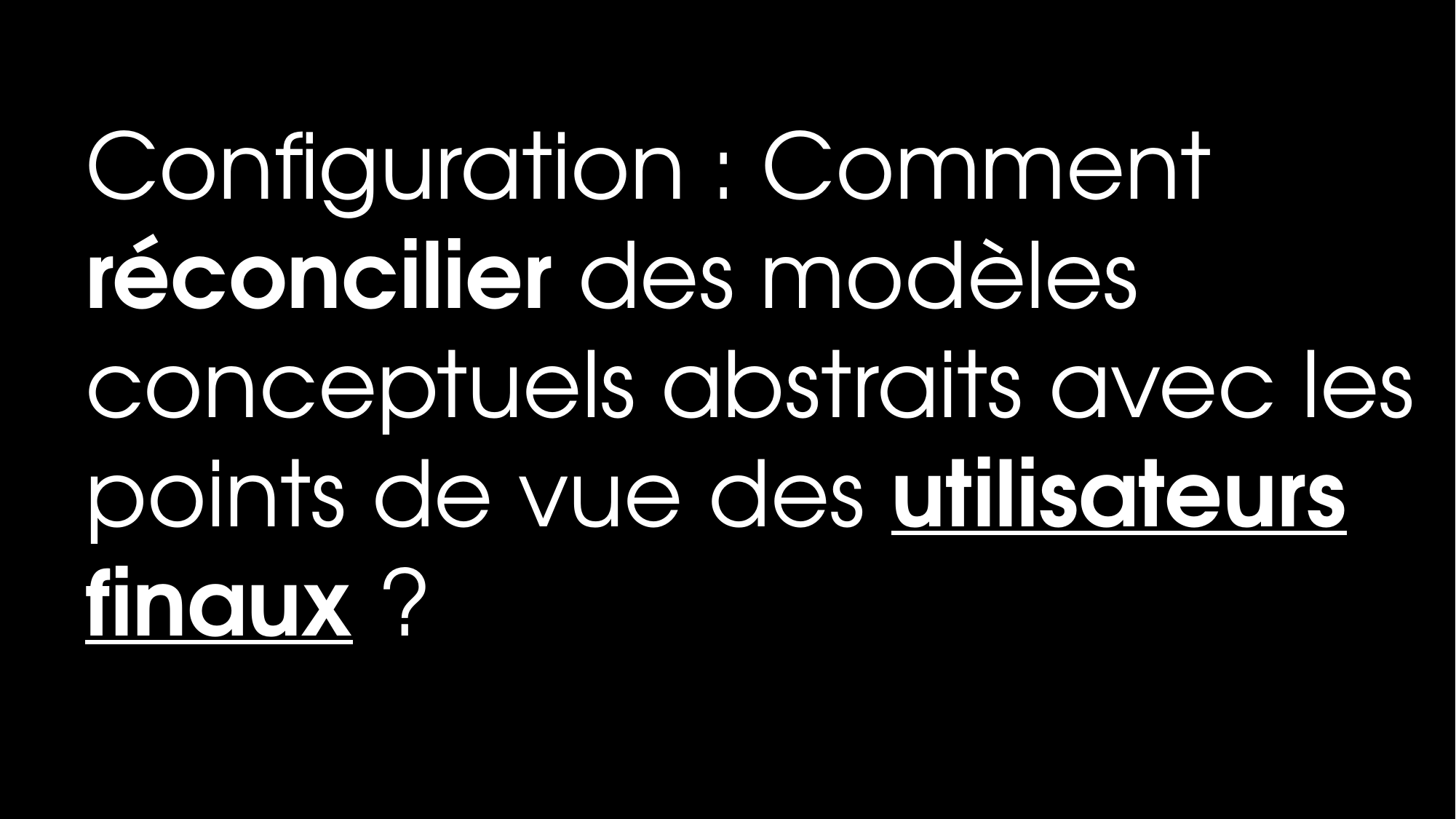

Configuration : Comment réconcilier des modèles conceptuels abstraits avec les points de vue des utilisateurs finaux ?